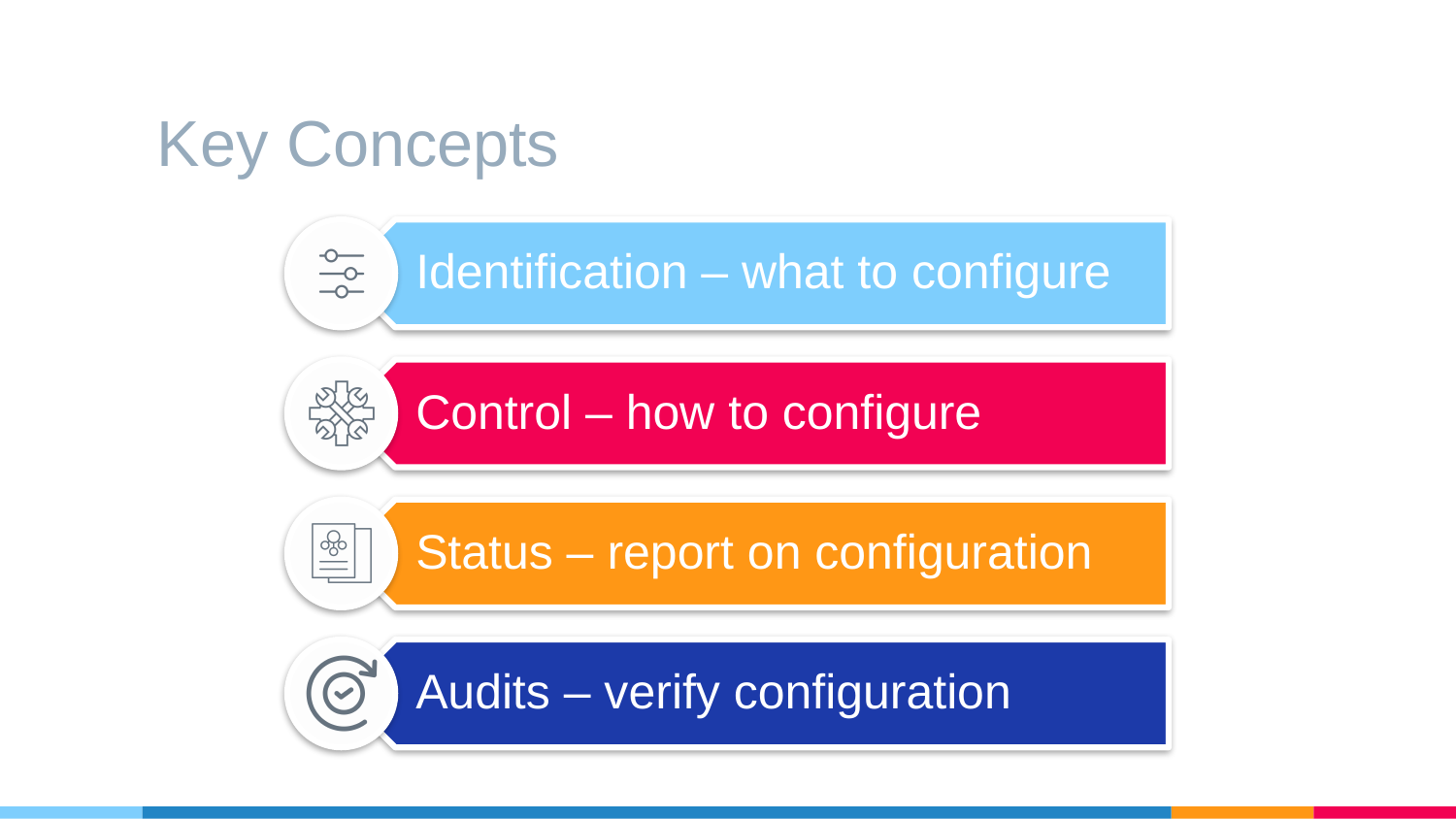

# Key Concepts

Identification – what to configure

Control – how to configure

Status – report on configuration

Audits – verify configuration